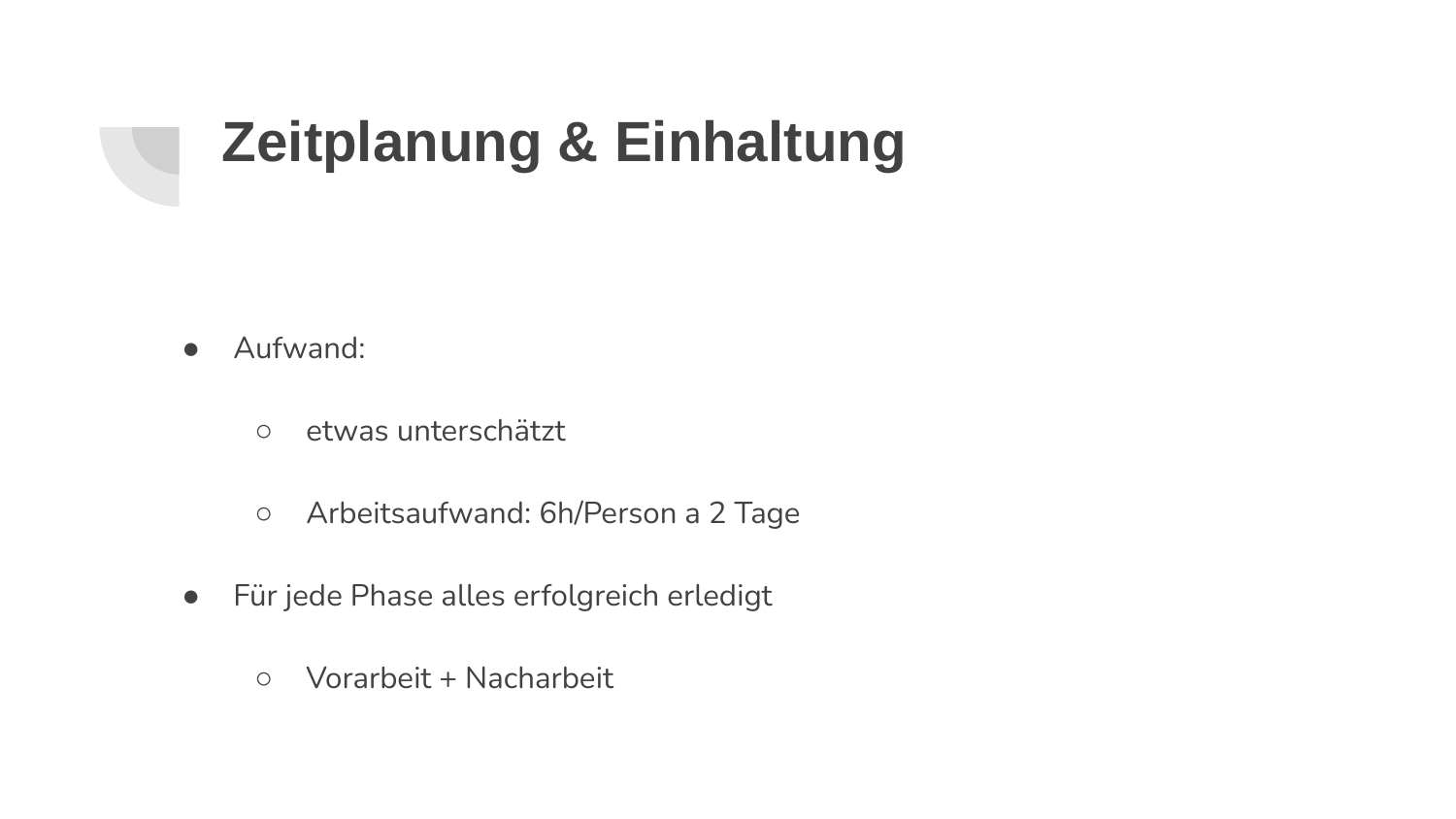

# Zeitplanung & Einhaltung
Aufwand:
etwas unterschätzt
Arbeitsaufwand: 6h/Person a 2 Tage
Für jede Phase alles erfolgreich erledigt
Vorarbeit + Nacharbeit